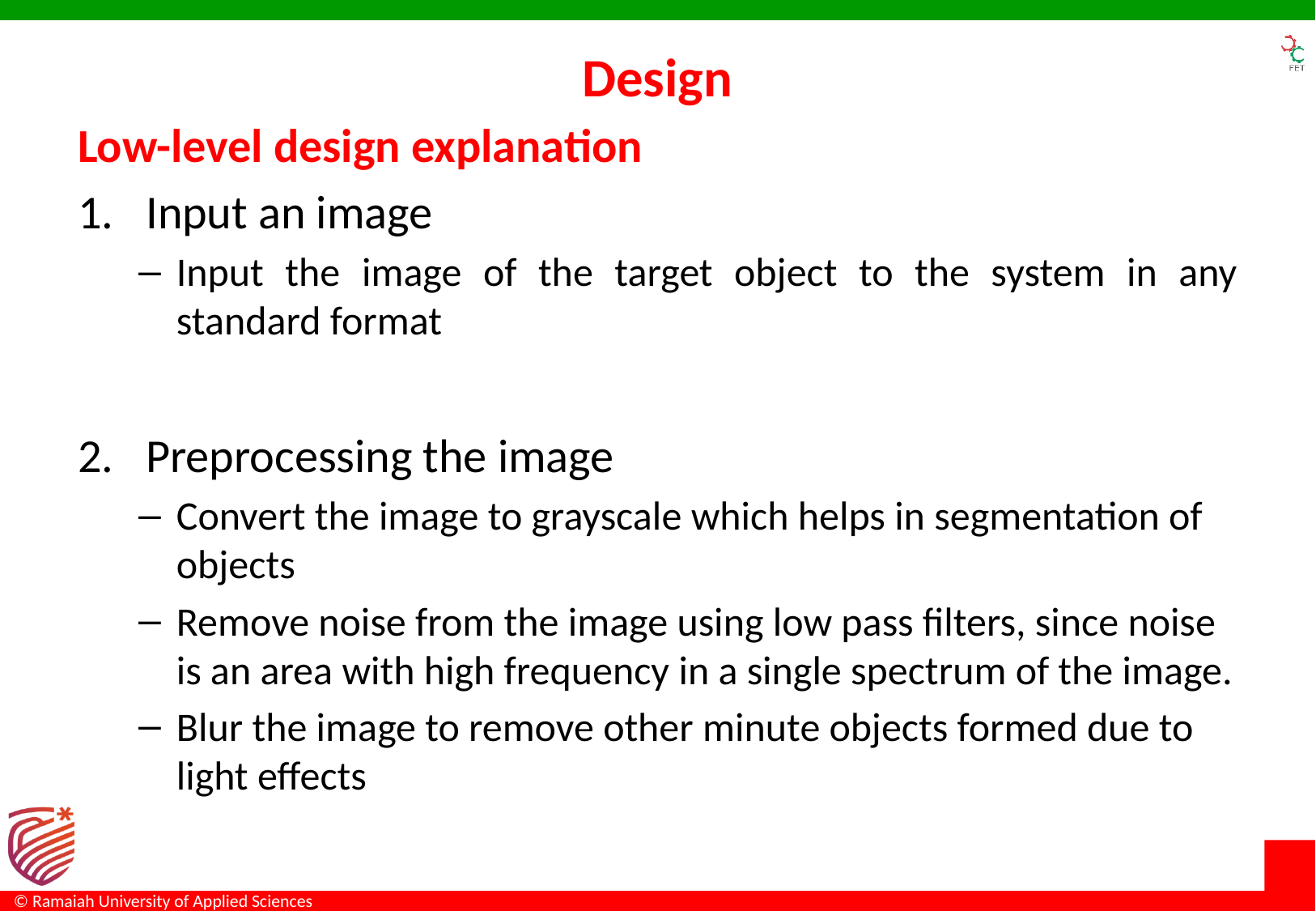

# Design
Low-level design explanation
Input an image
Input the image of the target object to the system in any standard format

Preprocessing the image
Convert the image to grayscale which helps in segmentation of objects
Remove noise from the image using low pass filters, since noise is an area with high frequency in a single spectrum of the image.
Blur the image to remove other minute objects formed due to light effects